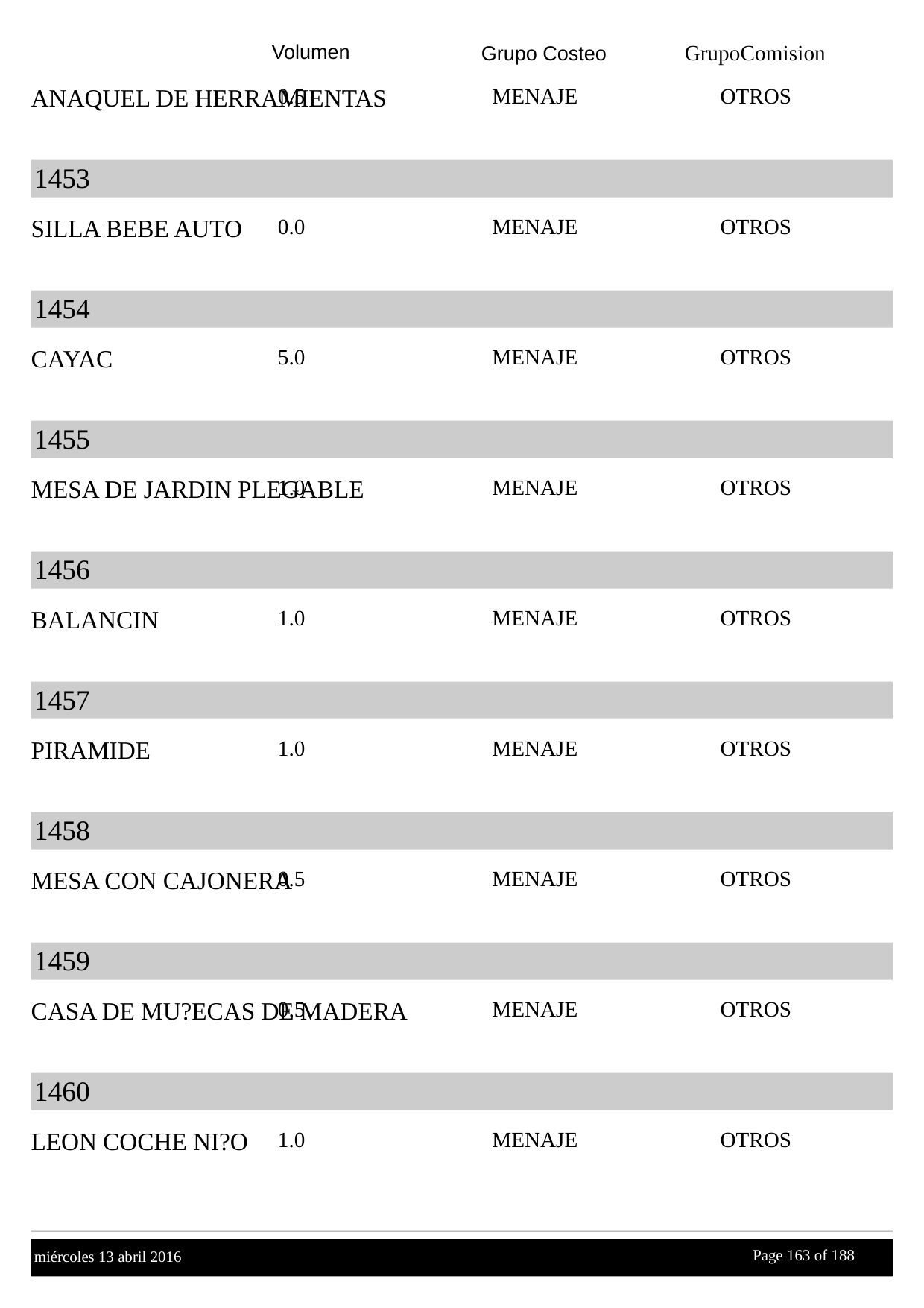

Volumen
GrupoComision
Grupo Costeo
ANAQUEL DE HERRAMIENTAS
0.5
MENAJE
OTROS

1453
SILLA BEBE AUTO
0.0
MENAJE
OTROS

1454
CAYAC
5.0
MENAJE
OTROS

1455
MESA DE JARDIN PLEGABLE
1.0
MENAJE
OTROS

1456
BALANCIN
1.0
MENAJE
OTROS

1457
PIRAMIDE
1.0
MENAJE
OTROS

1458
MESA CON CAJONERA
0.5
MENAJE
OTROS

1459
CASA DE MU?ECAS DE MADERA
0.5
MENAJE
OTROS

1460
LEON COCHE NI?O
1.0
MENAJE
OTROS

Page 163 of
 188
miércoles 13 abril 2016